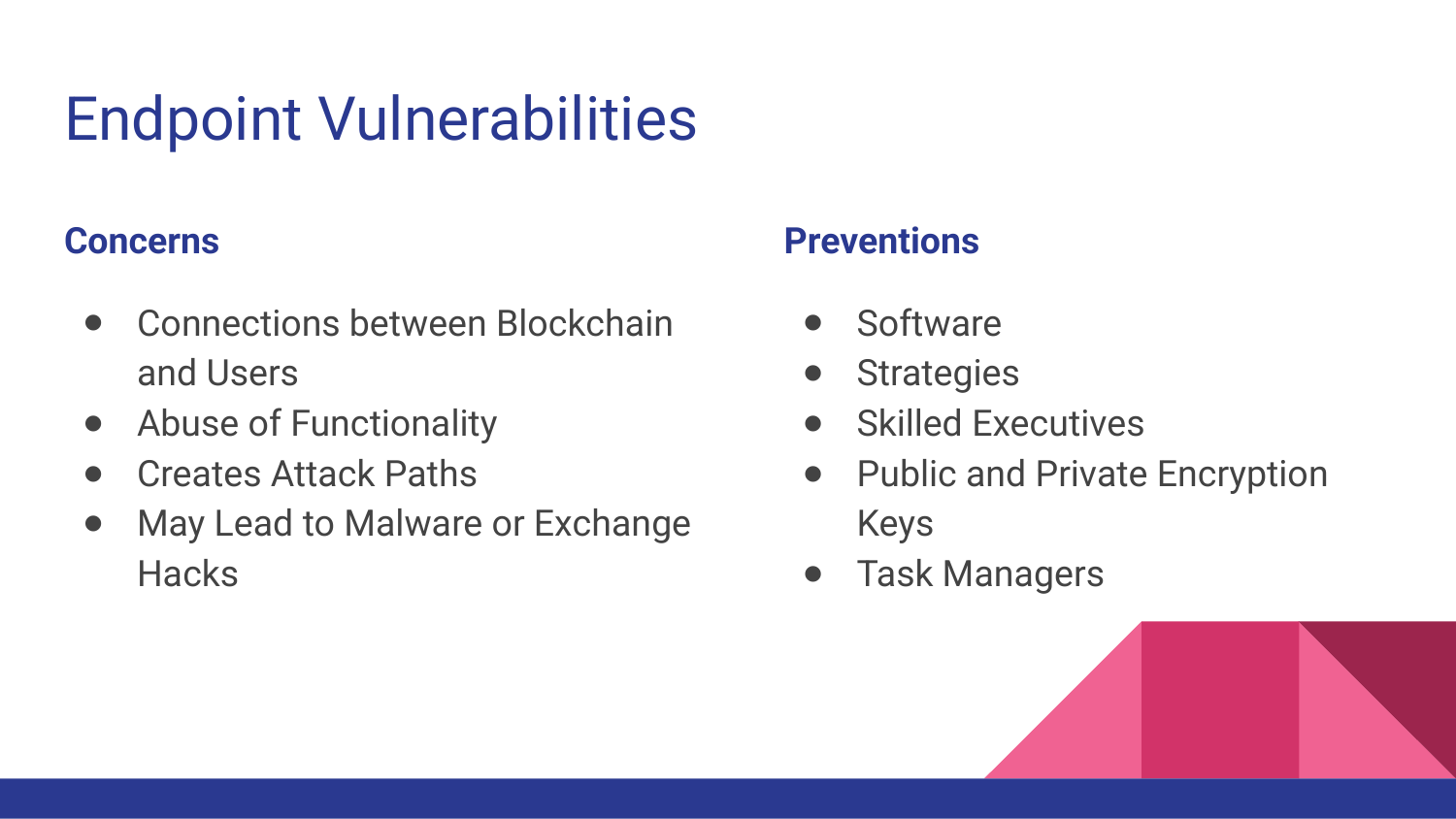

# Endpoint Vulnerabilities
Concerns
Connections between Blockchain and Users
Abuse of Functionality
Creates Attack Paths
May Lead to Malware or Exchange Hacks

Preventions
Software
Strategies
Skilled Executives
Public and Private Encryption Keys
Task Managers